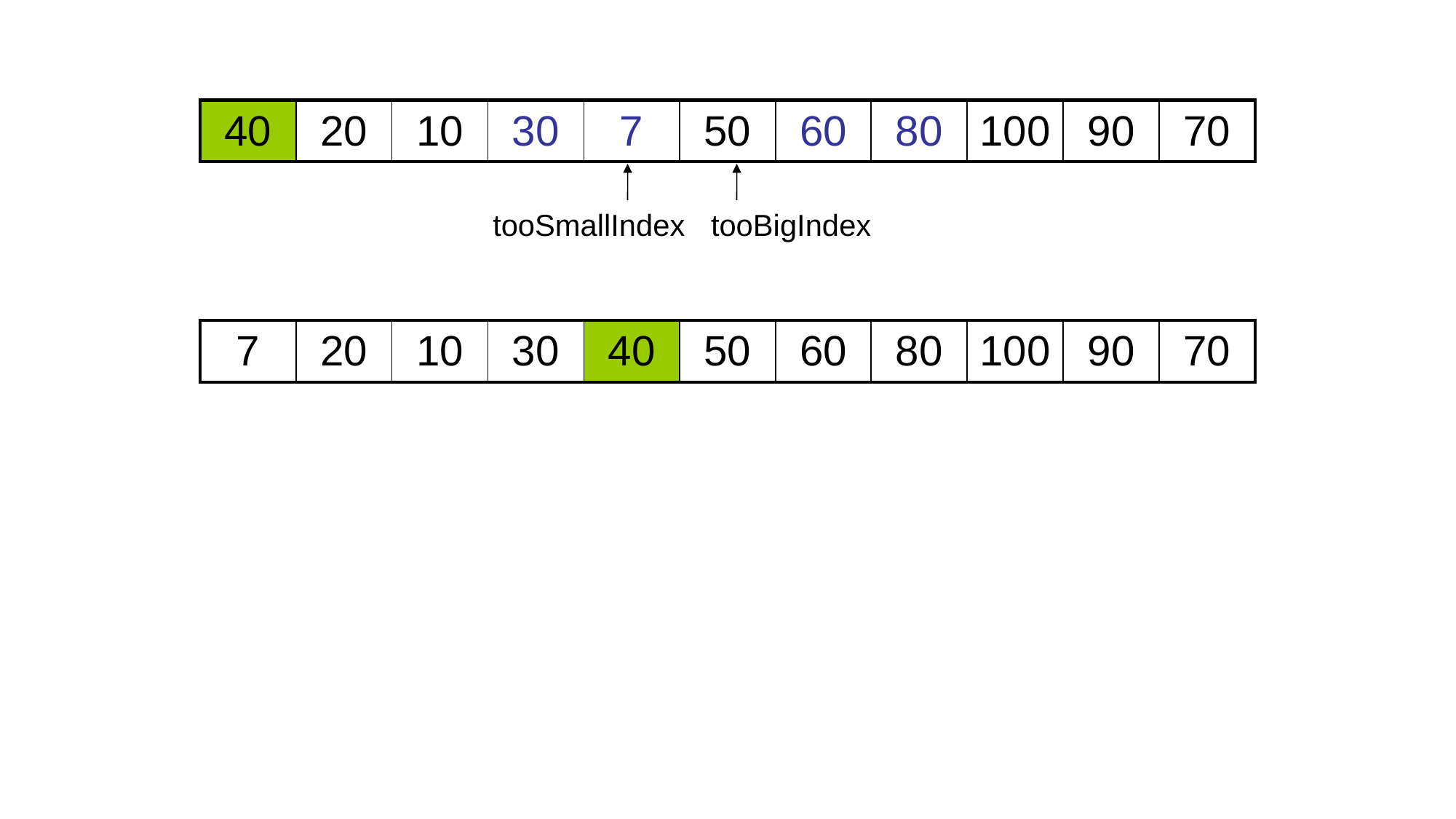

| 40 | 20 | 10 | 30 | 7 | 50 | 60 | 80 | 100 | 90 | 70 |
| --- | --- | --- | --- | --- | --- | --- | --- | --- | --- | --- |

tooSmallIndex
tooBigIndex
| 7 | 20 | 10 | 30 | 40 | 50 | 60 | 80 | 100 | 90 | 70 |
| --- | --- | --- | --- | --- | --- | --- | --- | --- | --- | --- |